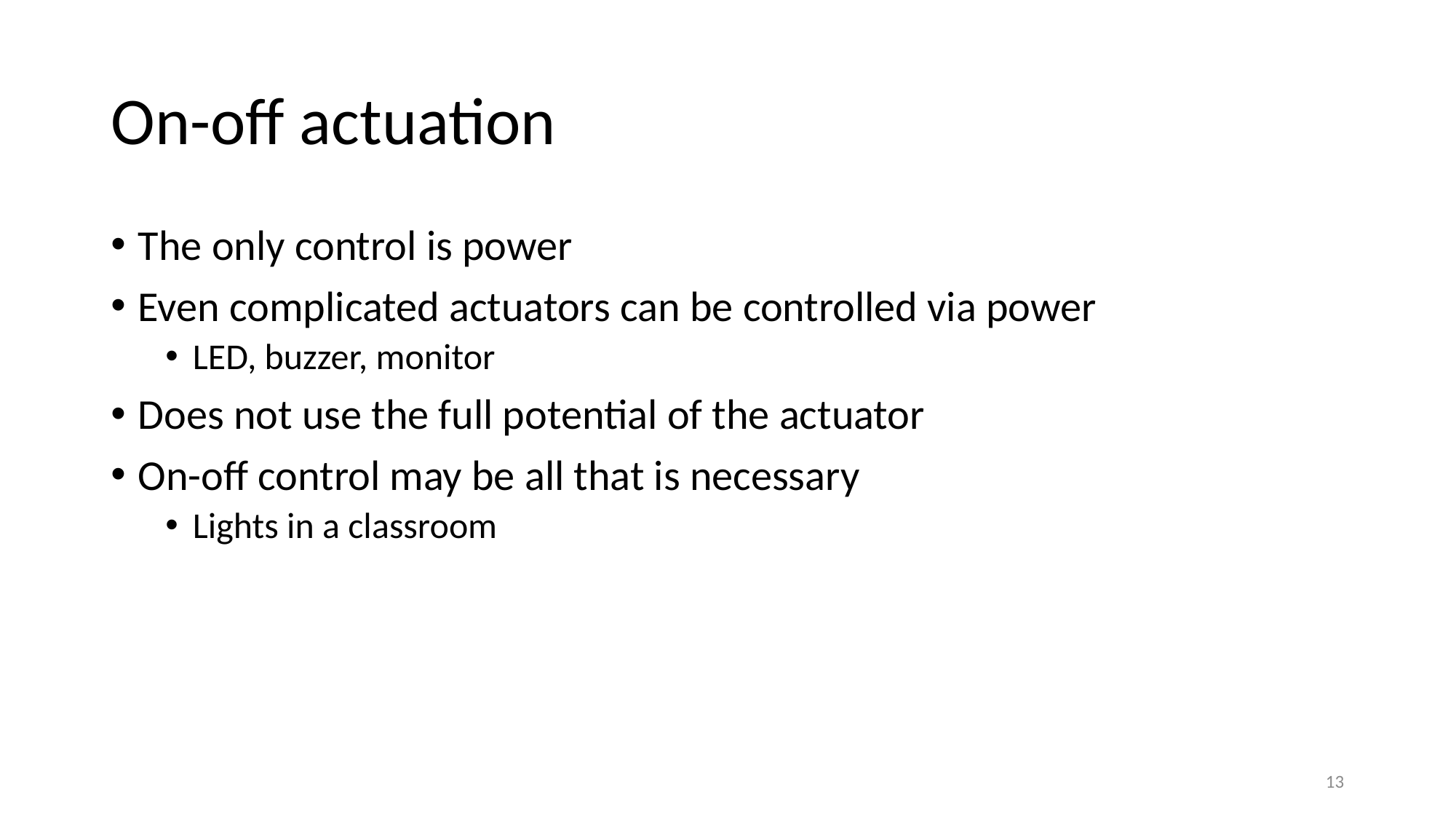

# On-off actuation
The only control is power
Even complicated actuators can be controlled via power
LED, buzzer, monitor
Does not use the full potential of the actuator
On-off control may be all that is necessary
Lights in a classroom
13